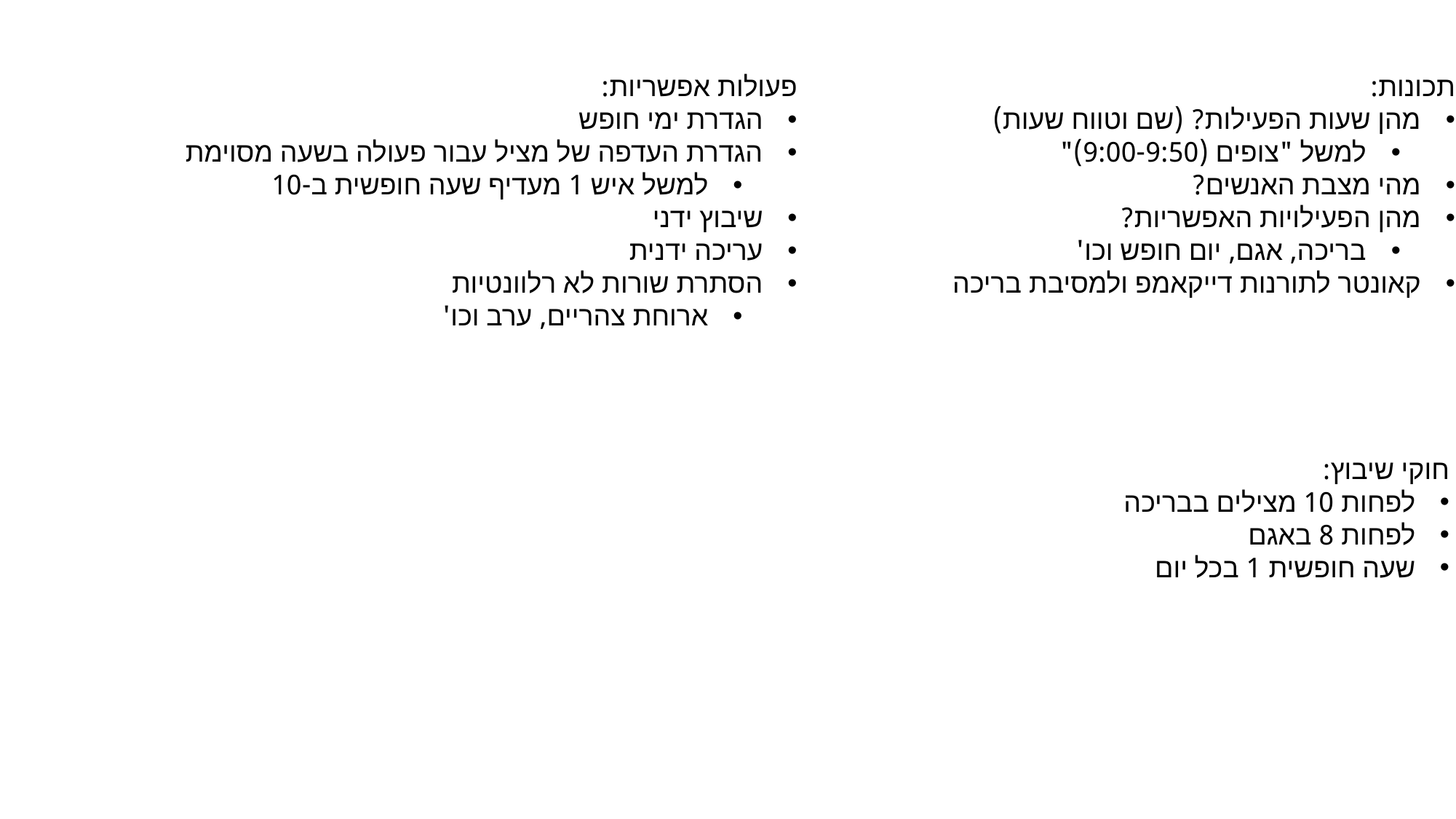

פעולות אפשריות:
הגדרת ימי חופש
הגדרת העדפה של מציל עבור פעולה בשעה מסוימת
למשל איש 1 מעדיף שעה חופשית ב-10
שיבוץ ידני
עריכה ידנית
הסתרת שורות לא רלוונטיות
ארוחת צהריים, ערב וכו'
תכונות:
מהן שעות הפעילות? (שם וטווח שעות)
למשל "צופים (9:00-9:50)"
מהי מצבת האנשים?
מהן הפעילויות האפשריות?
בריכה, אגם, יום חופש וכו'
קאונטר לתורנות דייקאמפ ולמסיבת בריכה
חוקי שיבוץ:
לפחות 10 מצילים בבריכה
לפחות 8 באגם
שעה חופשית 1 בכל יום